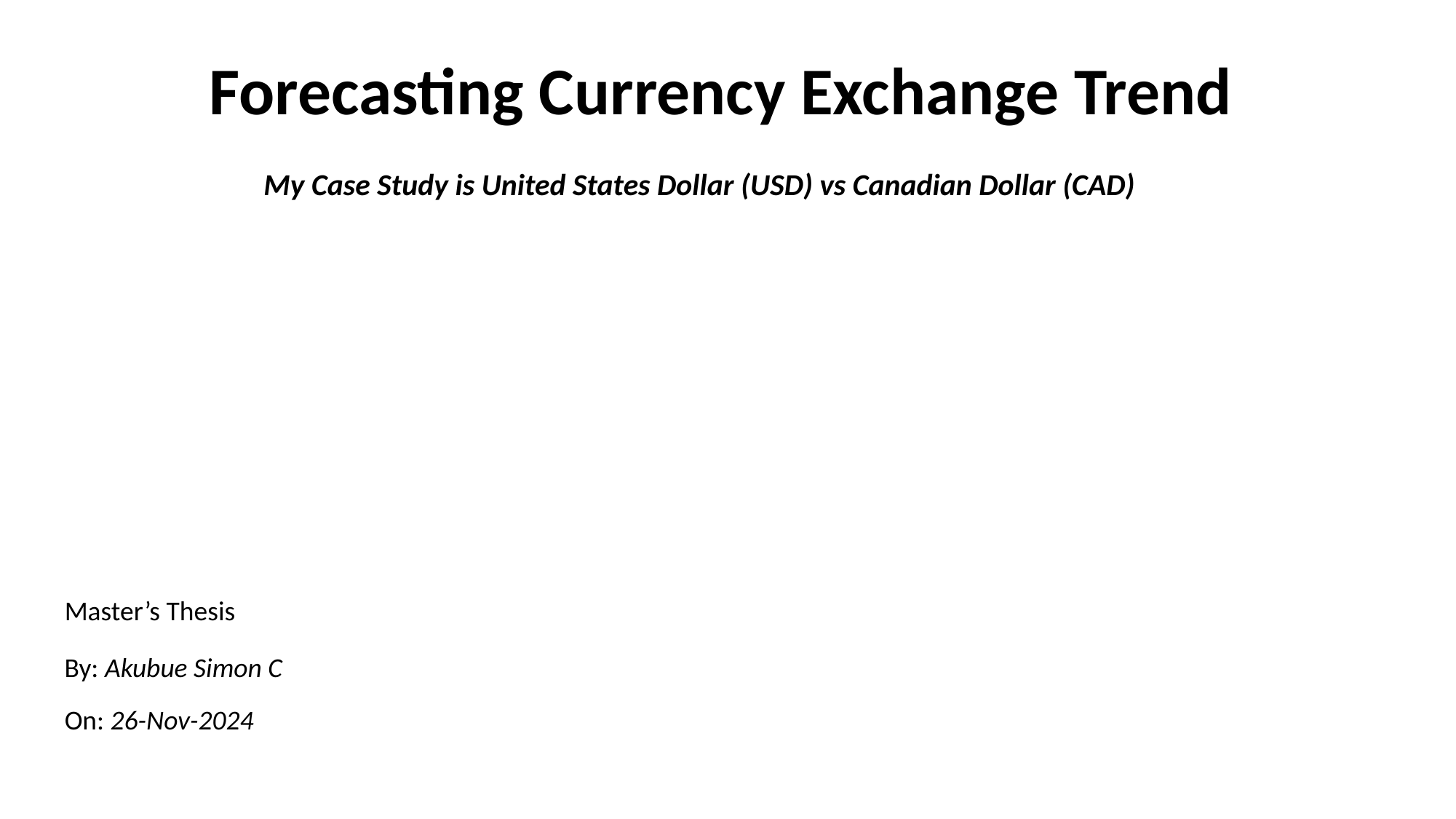

Forecasting Currency Exchange Trend
My Case Study is United States Dollar (USD) vs Canadian Dollar (CAD)
Master’s Thesis
By: Akubue Simon C
On: 26-Nov-2024